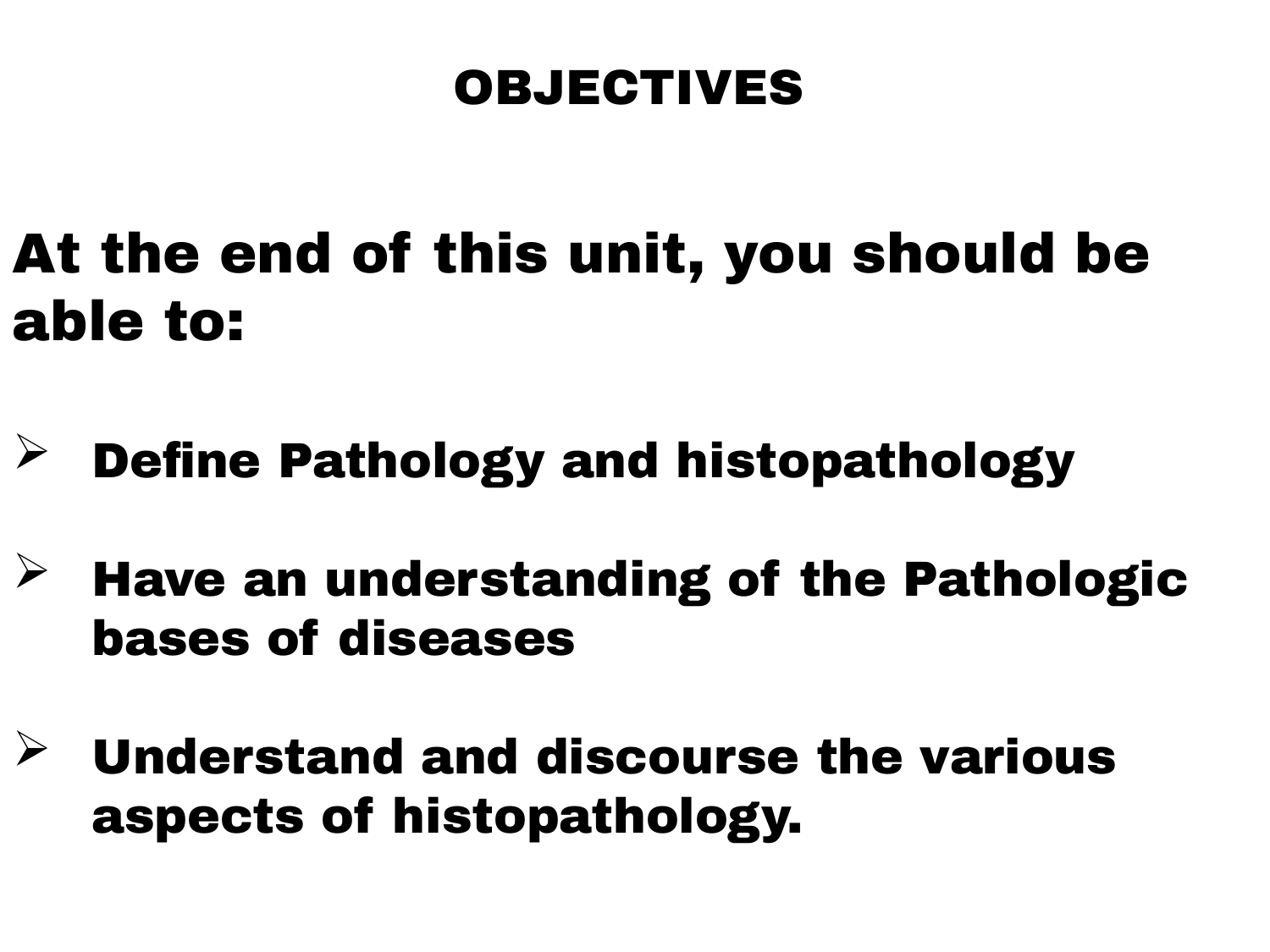

# OBJECTIVES

At the end of this unit, you should be able to:

Define Pathology and histopathology

Have an understanding of the Pathologic bases of diseases

Understand and discourse the various aspects of histopathology.